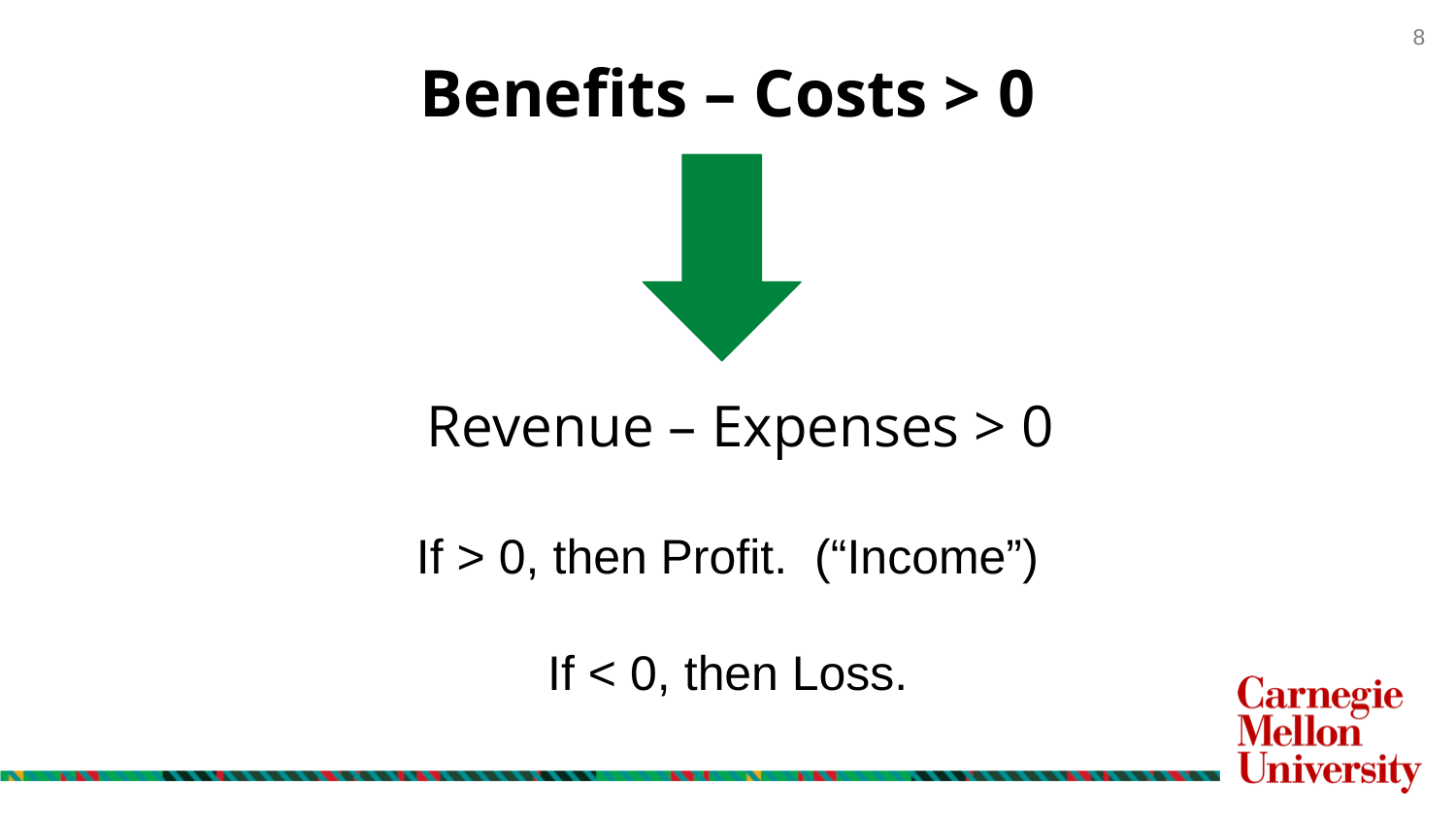

Benefits – Costs > 0

Revenue – Expenses > 0

If > 0, then Profit.  (“Income”)

If < 0, then Loss.